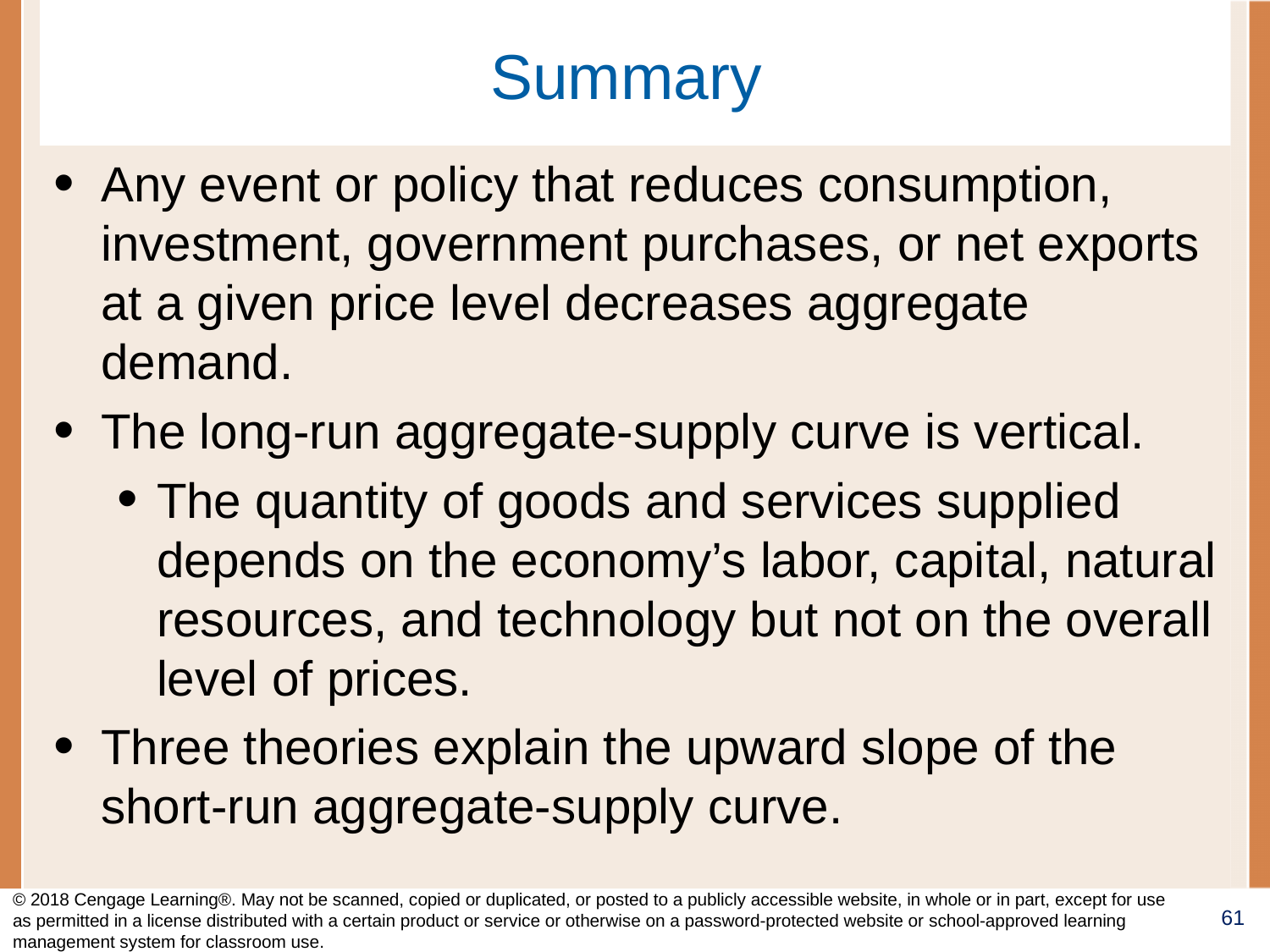

# Summary
Any event or policy that reduces consumption, investment, government purchases, or net exports at a given price level decreases aggregate demand.
The long-run aggregate-supply curve is vertical.
The quantity of goods and services supplied depends on the economy’s labor, capital, natural resources, and technology but not on the overall level of prices.
Three theories explain the upward slope of the short-run aggregate-supply curve.
© 2018 Cengage Learning®. May not be scanned, copied or duplicated, or posted to a publicly accessible website, in whole or in part, except for use as permitted in a license distributed with a certain product or service or otherwise on a password-protected website or school-approved learning management system for classroom use.
61